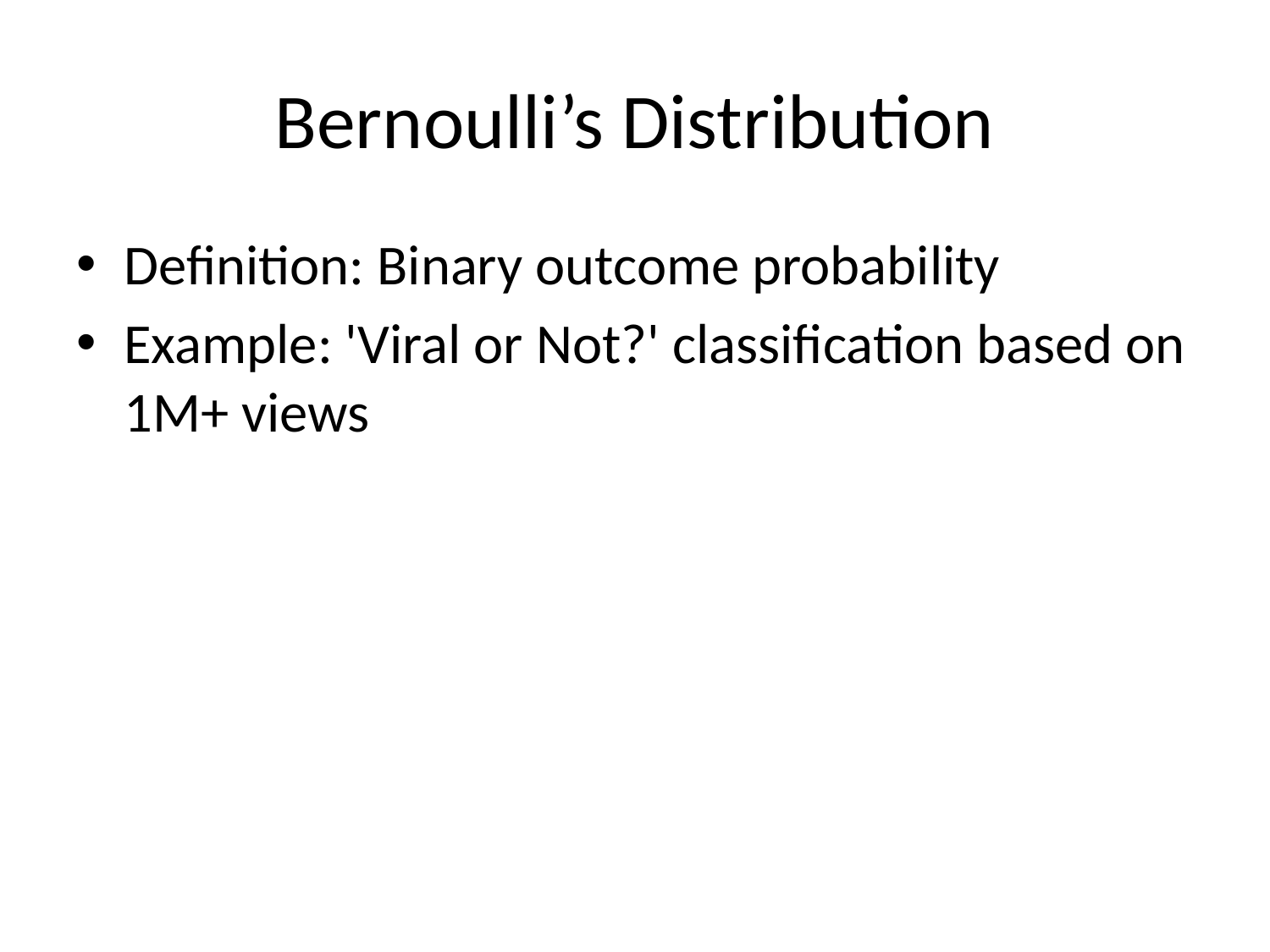

# Bernoulli’s Distribution
Definition: Binary outcome probability
Example: 'Viral or Not?' classification based on 1M+ views